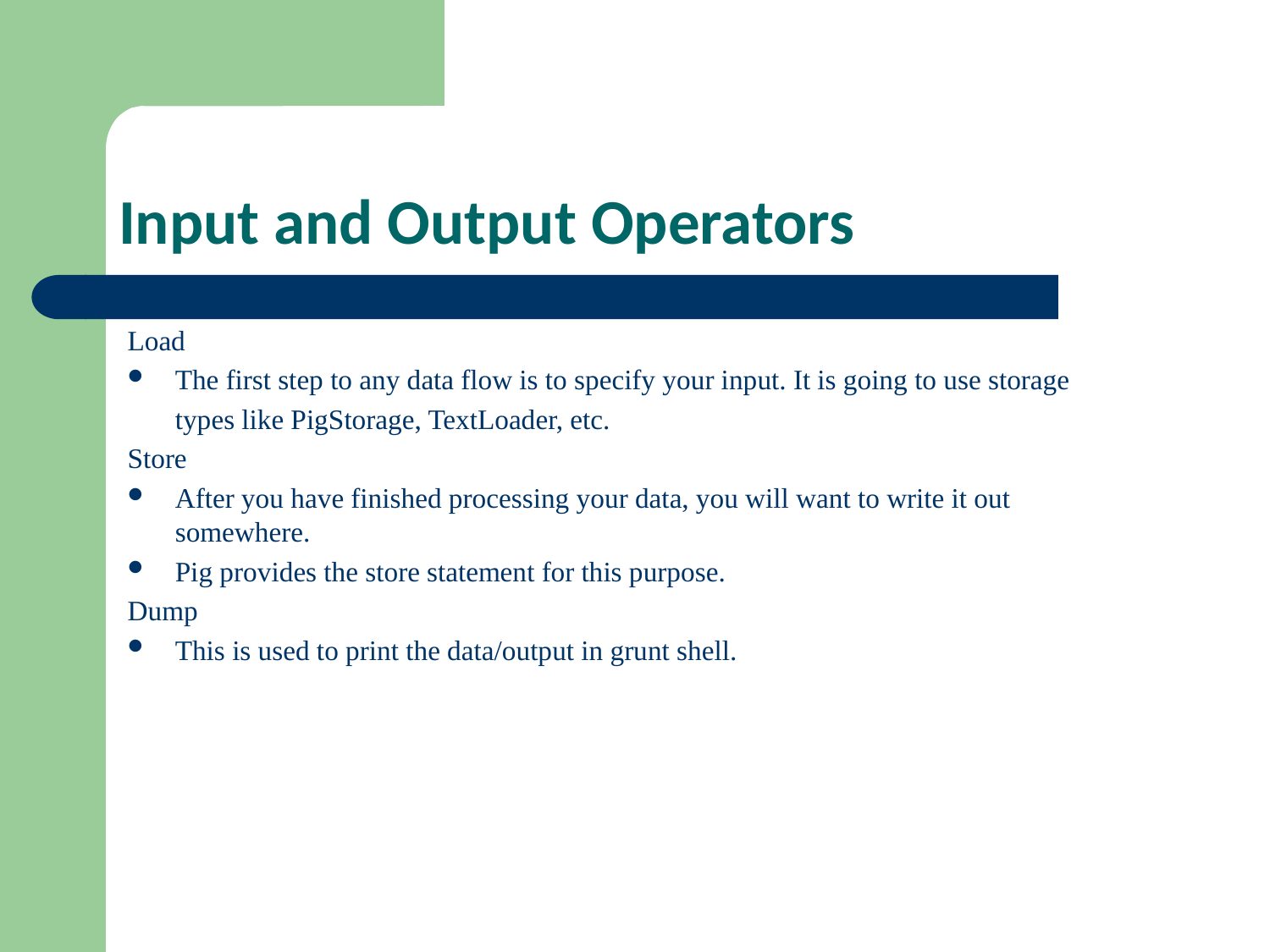

# Input and Output Operators
Load
The first step to any data flow is to specify your input. It is going to use storage
	types like PigStorage, TextLoader, etc.
Store
After you have finished processing your data, you will want to write it out somewhere.
Pig provides the store statement for this purpose.
Dump
This is used to print the data/output in grunt shell.